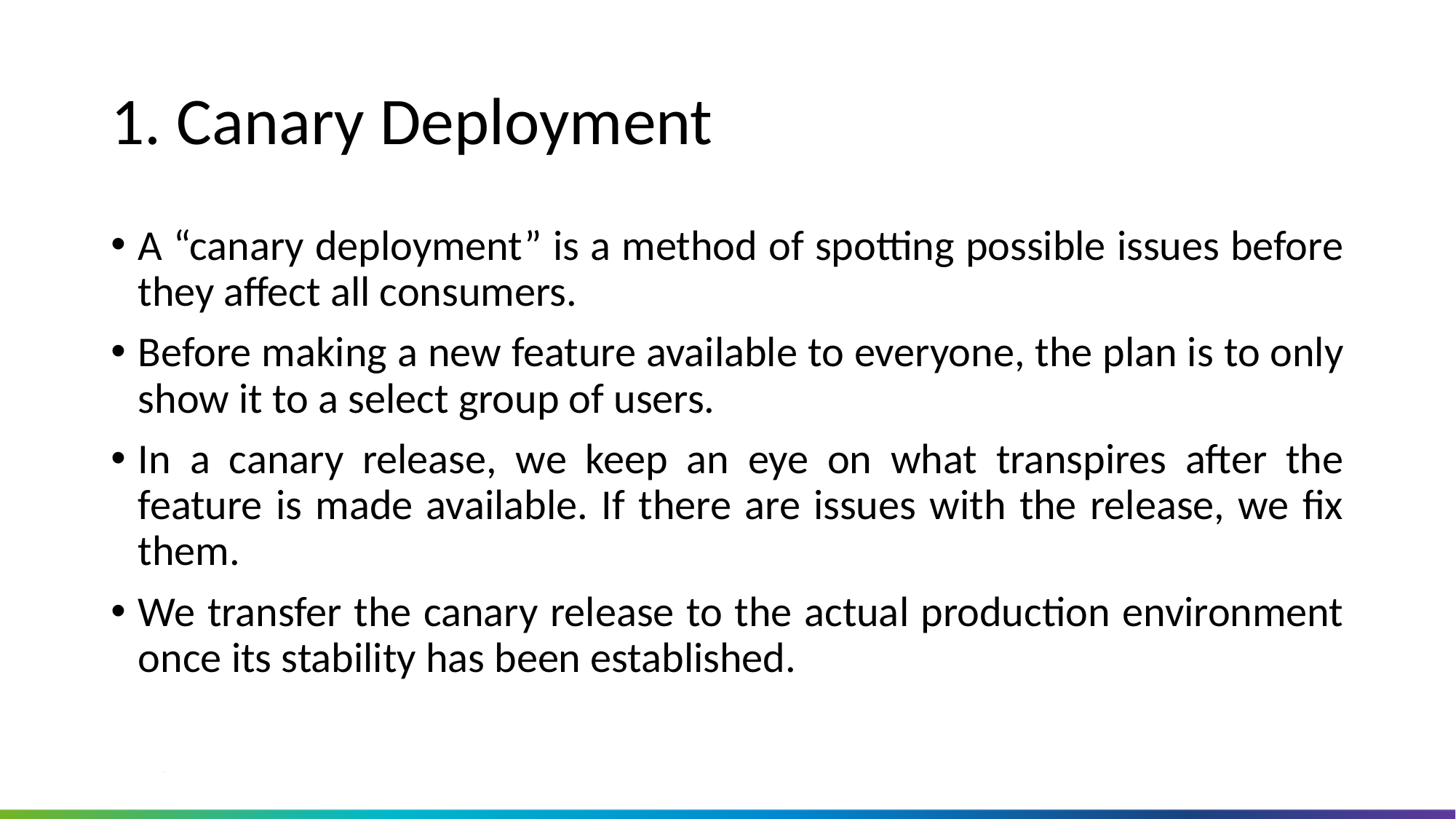

# 1. Canary Deployment
A “canary deployment” is a method of spotting possible issues before they affect all consumers.
Before making a new feature available to everyone, the plan is to only show it to a select group of users.
In a canary release, we keep an eye on what transpires after the feature is made available. If there are issues with the release, we fix them.
We transfer the canary release to the actual production environment once its stability has been established.
Koenig-Solutions Pvt. Ltd.